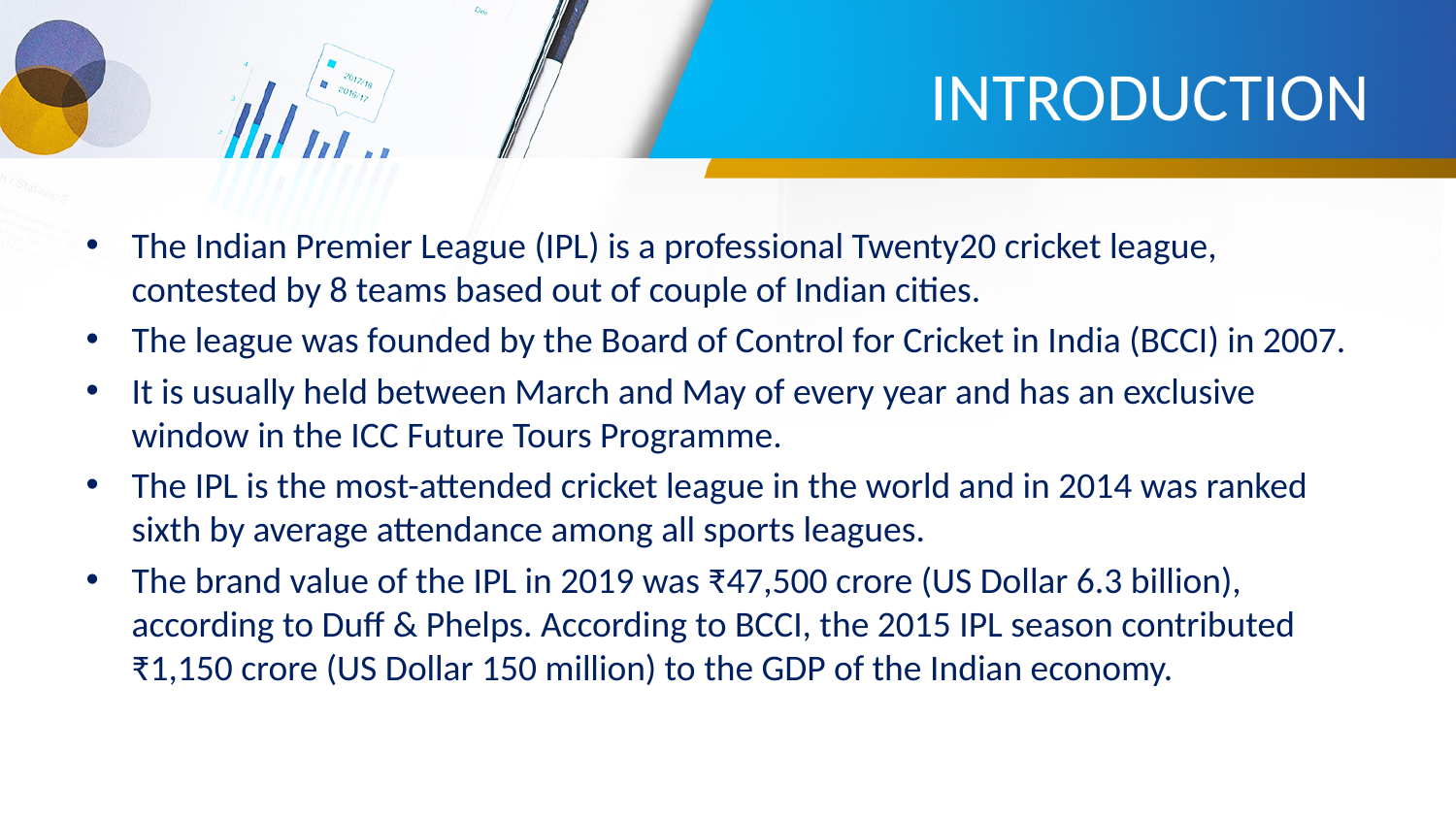

# INTRODUCTION
The Indian Premier League (IPL) is a professional Twenty20 cricket league, contested by 8 teams based out of couple of Indian cities.
The league was founded by the Board of Control for Cricket in India (BCCI) in 2007.
It is usually held between March and May of every year and has an exclusive window in the ICC Future Tours Programme.
The IPL is the most-attended cricket league in the world and in 2014 was ranked sixth by average attendance among all sports leagues.
The brand value of the IPL in 2019 was ₹47,500 crore (US Dollar 6.3 billion), according to Duff & Phelps. According to BCCI, the 2015 IPL season contributed ₹1,150 crore (US Dollar 150 million) to the GDP of the Indian economy.